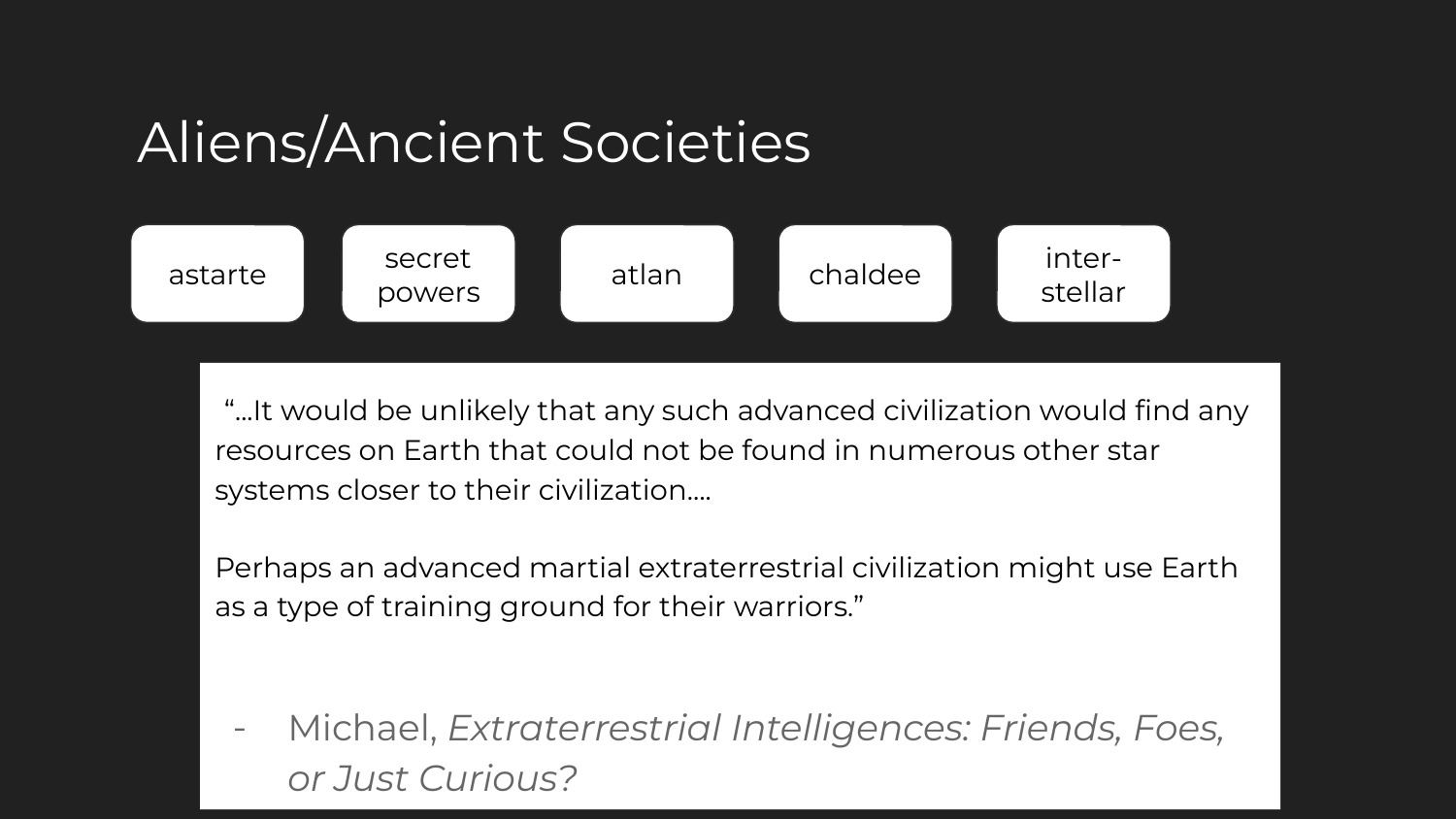

Aliens/Ancient Societies
astarte
secret powers
atlan
chaldee
inter-
stellar
 “...It would be unlikely that any such advanced civilization would find any resources on Earth that could not be found in numerous other star systems closer to their civilization….
Perhaps an advanced martial extraterrestrial civilization might use Earth as a type of training ground for their warriors.”
Michael, Extraterrestrial Intelligences: Friends, Foes, or Just Curious?